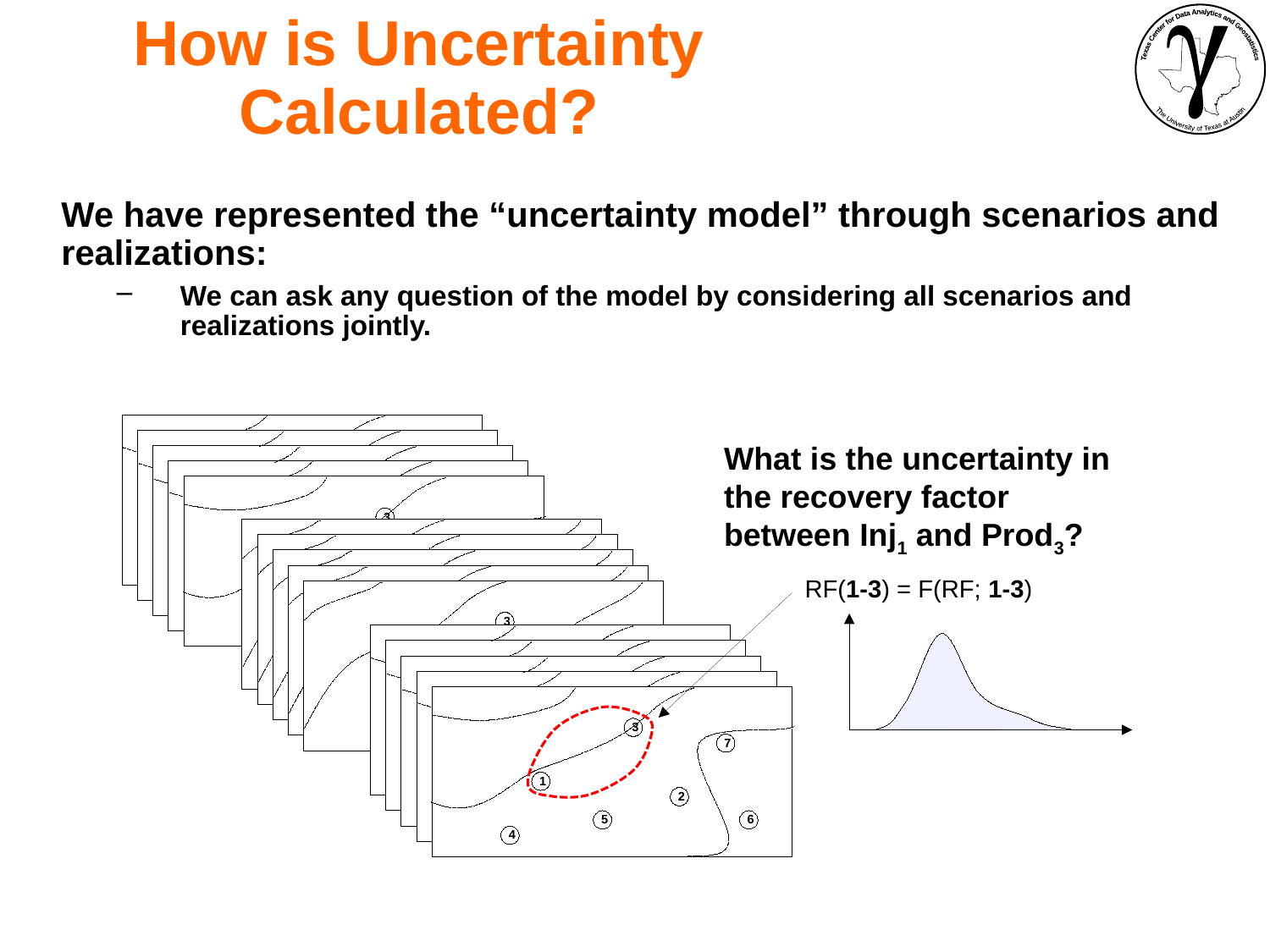

How is Uncertainty Calculated?
We have represented the “uncertainty model” through scenarios and realizations:
We can ask any question of the model by considering all scenarios and realizations jointly.

3

7

1

2

6
5

4

What is the uncertainty in the recovery factor between Inj1 and Prod3?

3

7

1

2

5
6

4

RF(1-3) = F(RF; 1-3)

3

7

1

2

6
5

4